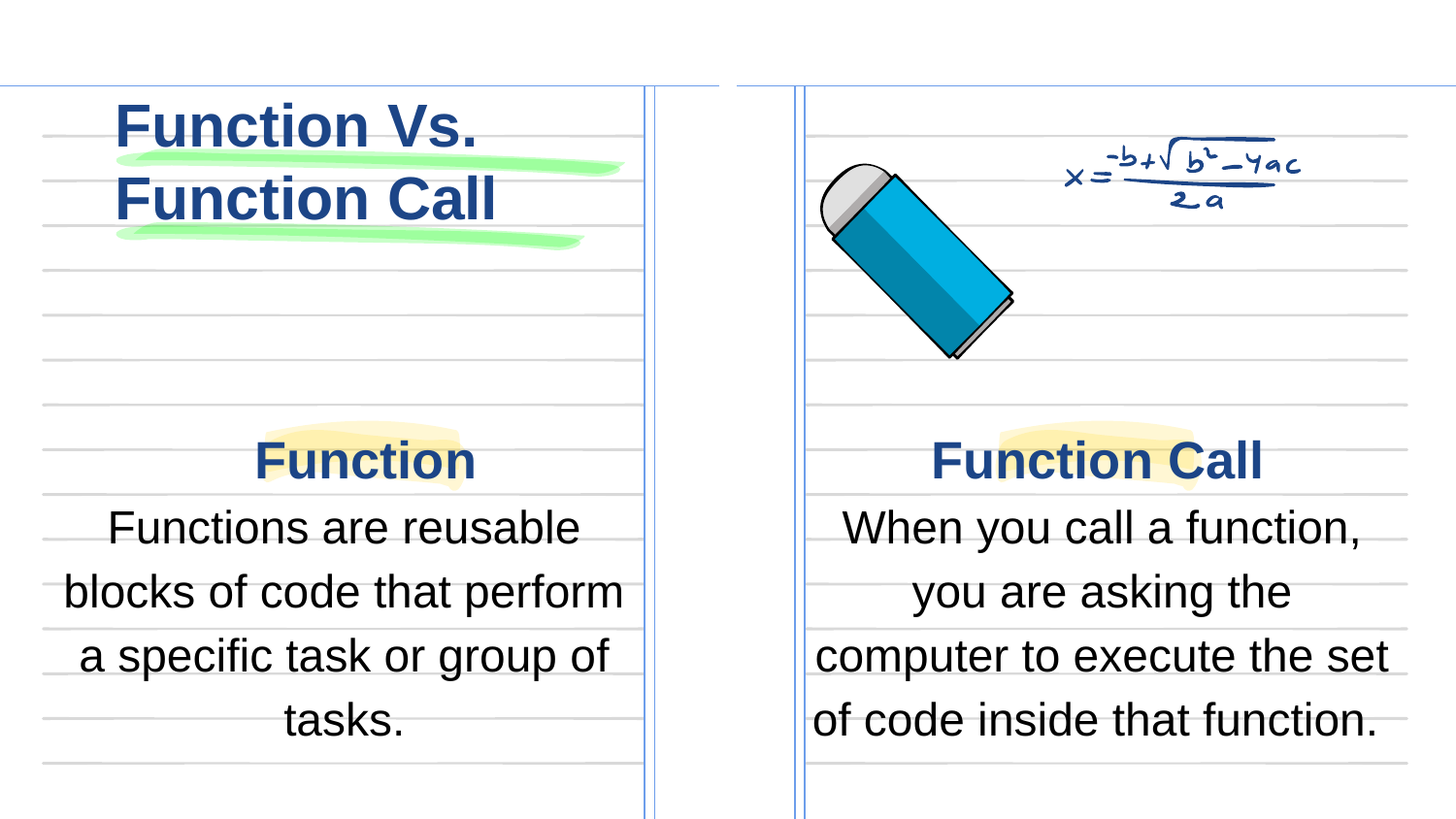

# Function Vs. Function Call

Function Call
Function
Functions are reusable blocks of code that perform a specific task or group of tasks.
When you call a function, you are asking the computer to execute the set of code inside that function.